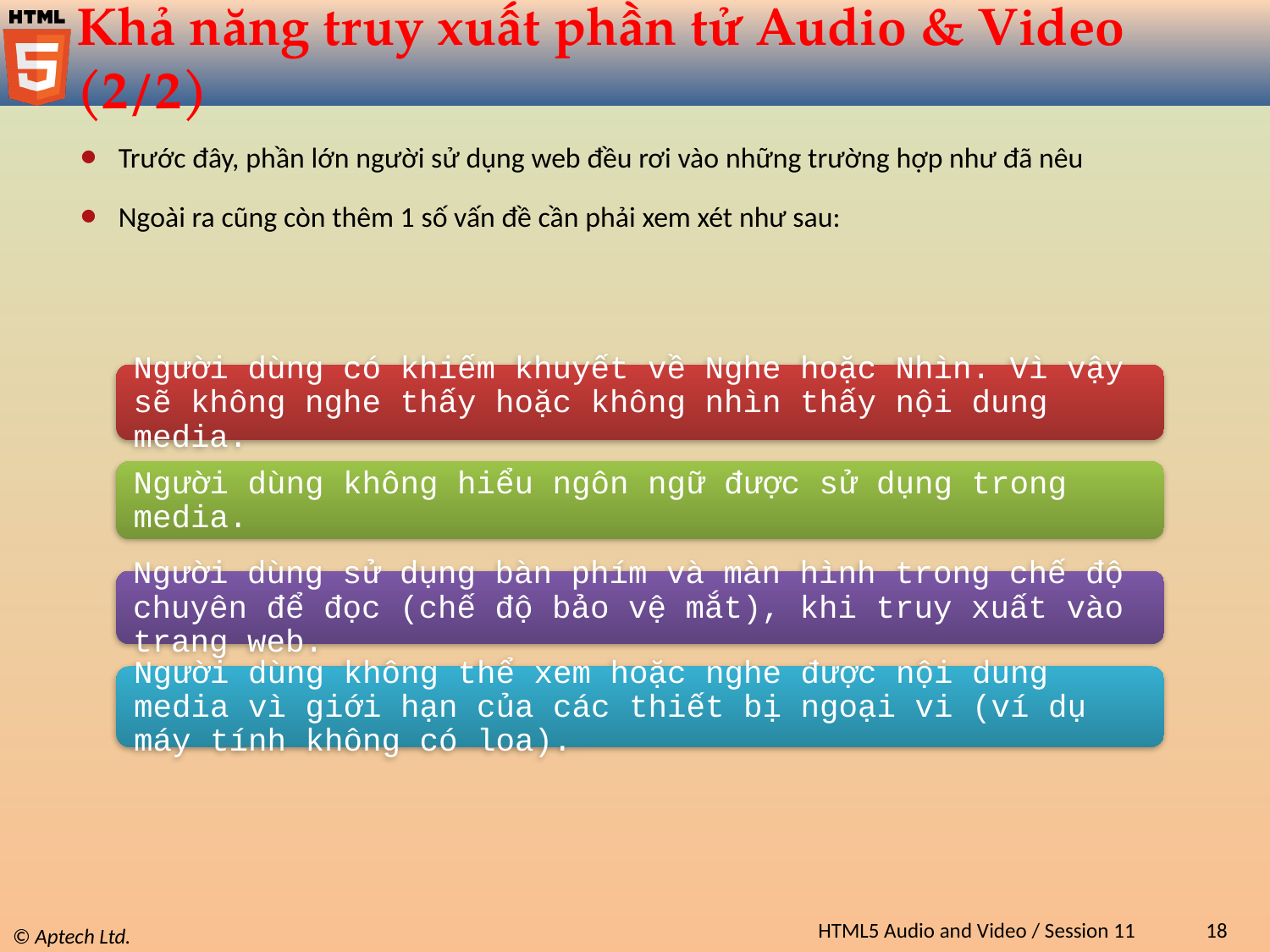

# Khả năng truy xuất phần tử Audio & Video (2/2)
Trước đây, phần lớn người sử dụng web đều rơi vào những trường hợp như đã nêu
Ngoài ra cũng còn thêm 1 số vấn đề cần phải xem xét như sau:
Người dùng có khiếm khuyết về Nghe hoặc Nhìn. Vì vậy sẽ không nghe thấy hoặc không nhìn thấy nội dung media.
Người dùng không hiểu ngôn ngữ được sử dụng trong media.
Người dùng sử dụng bàn phím và màn hình trong chế độ chuyên để đọc (chế độ bảo vệ mắt), khi truy xuất vào trang web.
Người dùng không thể xem hoặc nghe được nội dung media vì giới hạn của các thiết bị ngoại vi (ví dụ máy tính không có loa).
HTML5 Audio and Video / Session 11
18